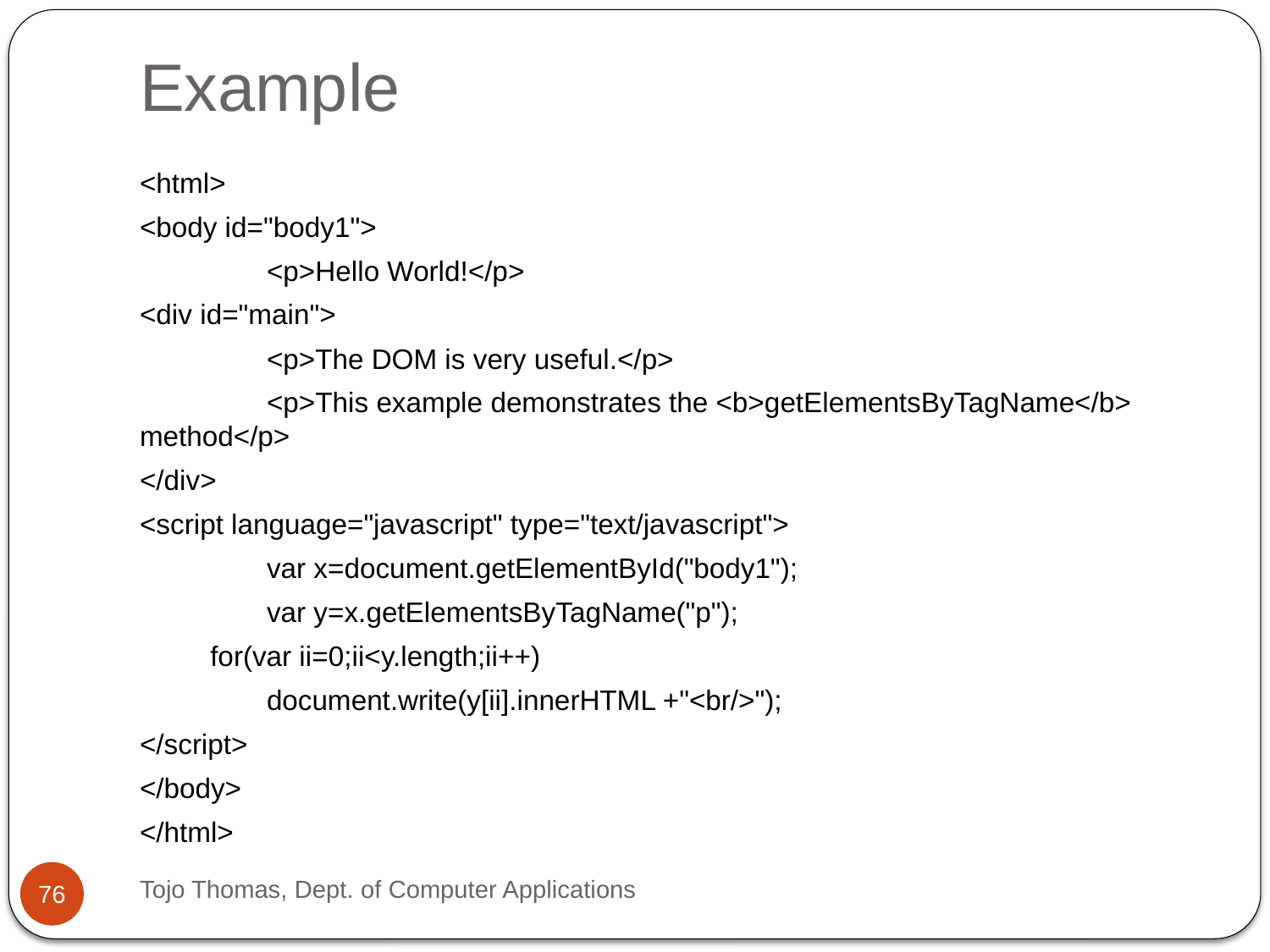

# Example
<html>
<body id="body1">
	<p>Hello World!</p>
<div id="main">
	<p>The DOM is very useful.</p>
	<p>This example demonstrates the <b>getElementsByTagName</b> method</p>
</div>
<script language="javascript" type="text/javascript">
	var x=document.getElementById("body1");
	var y=x.getElementsByTagName("p");
         for(var ii=0;ii<y.length;ii++)
	document.write(y[ii].innerHTML +"<br/>");
</script>
</body>
</html>
Tojo Thomas, Dept. of Computer Applications
76